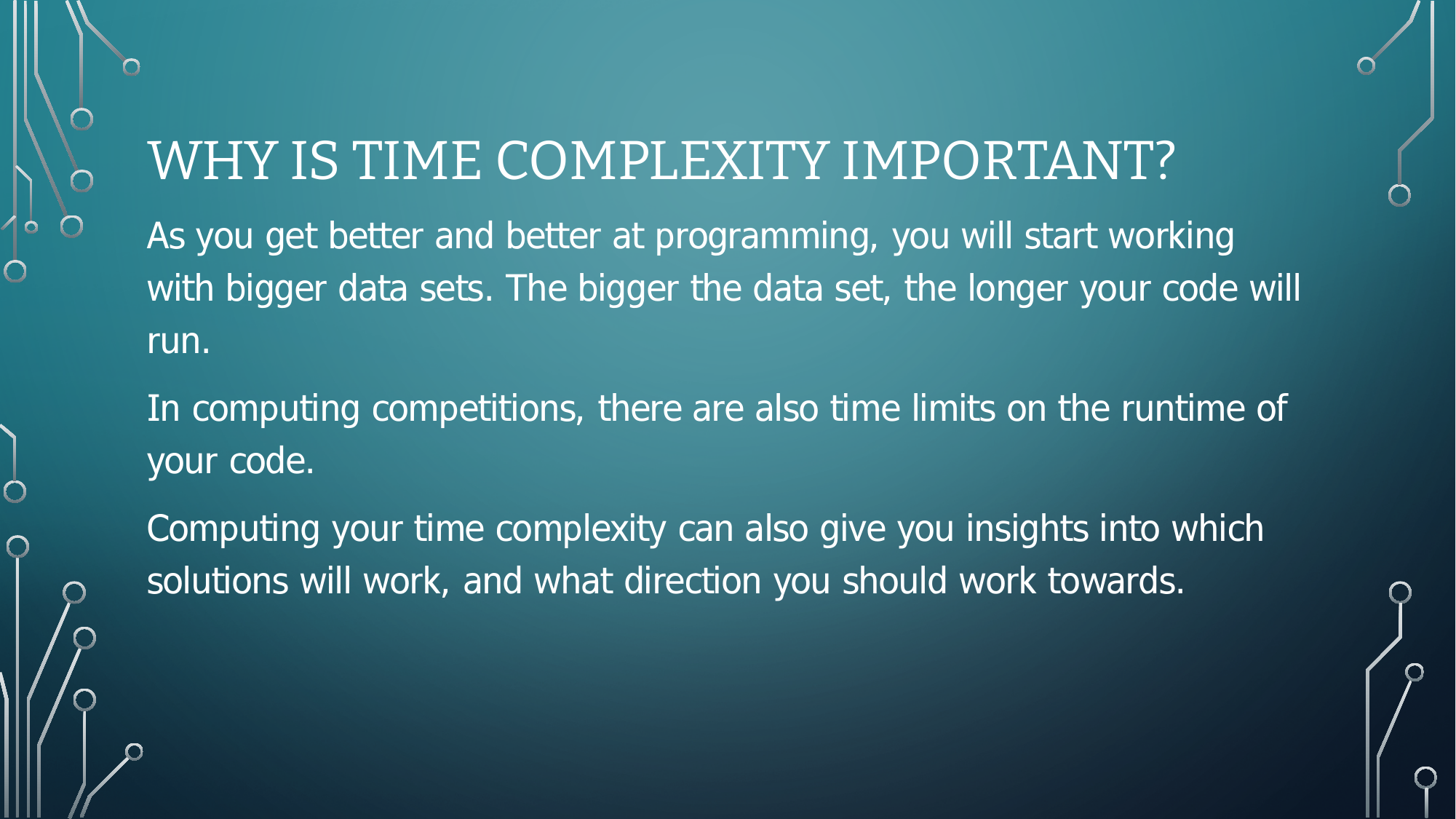

# Why is time complexity important?
As you get better and better at programming, you will start working with bigger data sets. The bigger the data set, the longer your code will run.
In computing competitions, there are also time limits on the runtime of your code.
Computing your time complexity can also give you insights into which solutions will work, and what direction you should work towards.